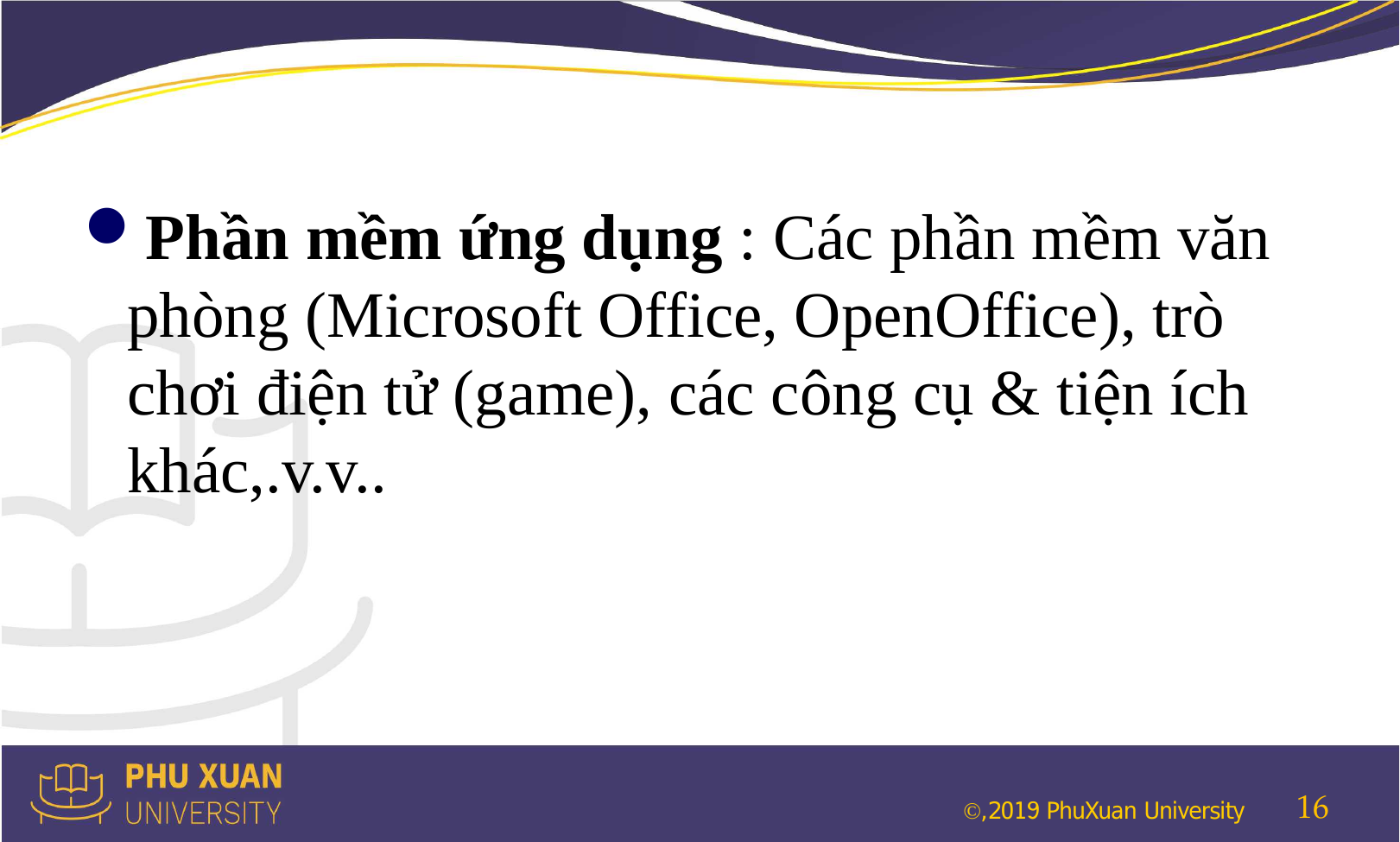

#
Phần mềm ứng dụng : Các phần mềm văn phòng (Microsoft Office, OpenOffice), trò chơi điện tử (game), các công cụ & tiện ích khác,.v.v..
16